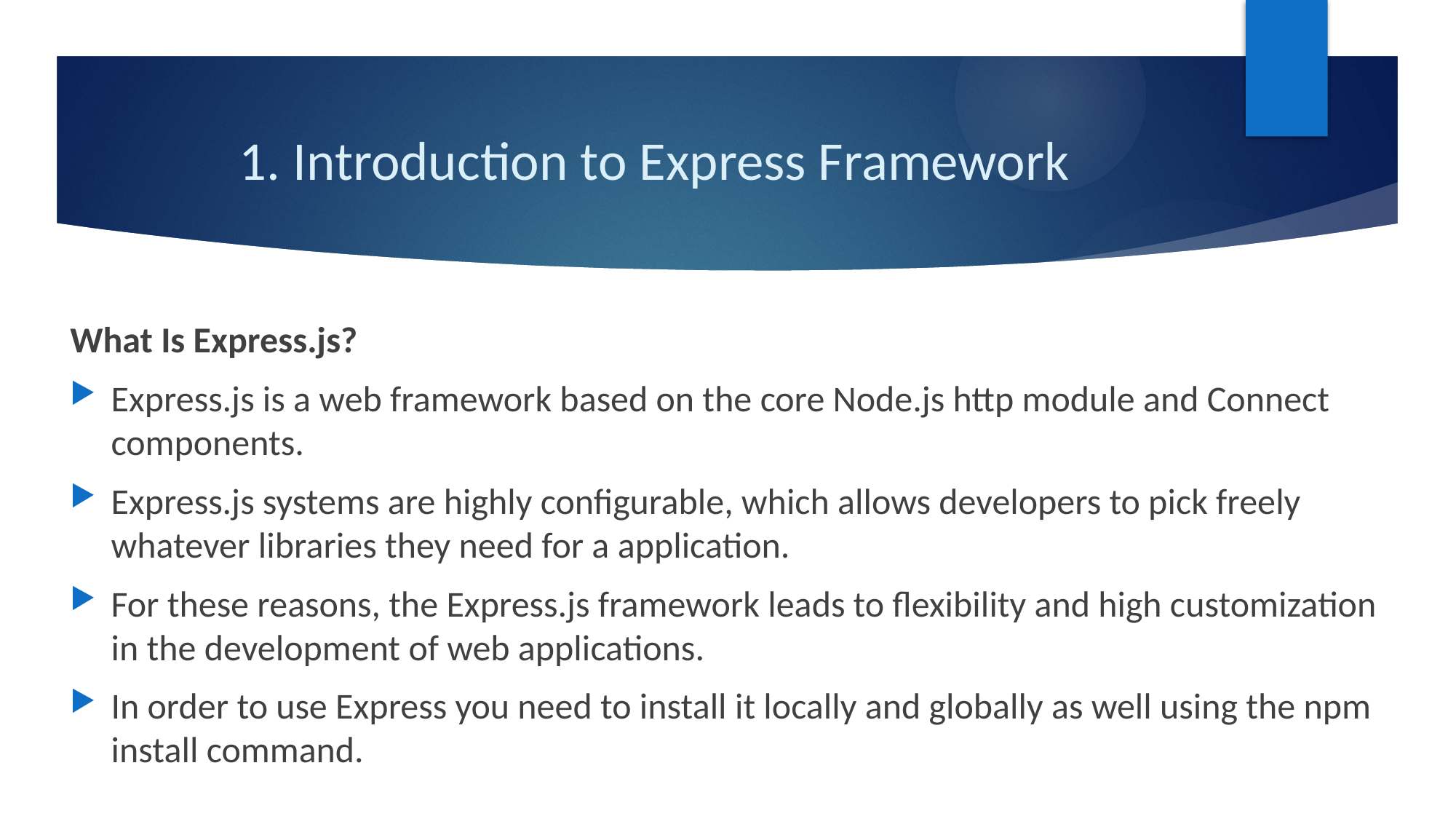

# 1. Introduction to Express Framework
What Is Express.js?
Express.js is a web framework based on the core Node.js http module and Connect components.
Express.js systems are highly configurable, which allows developers to pick freely whatever libraries they need for a application.
For these reasons, the Express.js framework leads to flexibility and high customization in the development of web applications.
In order to use Express you need to install it locally and globally as well using the npm install command.